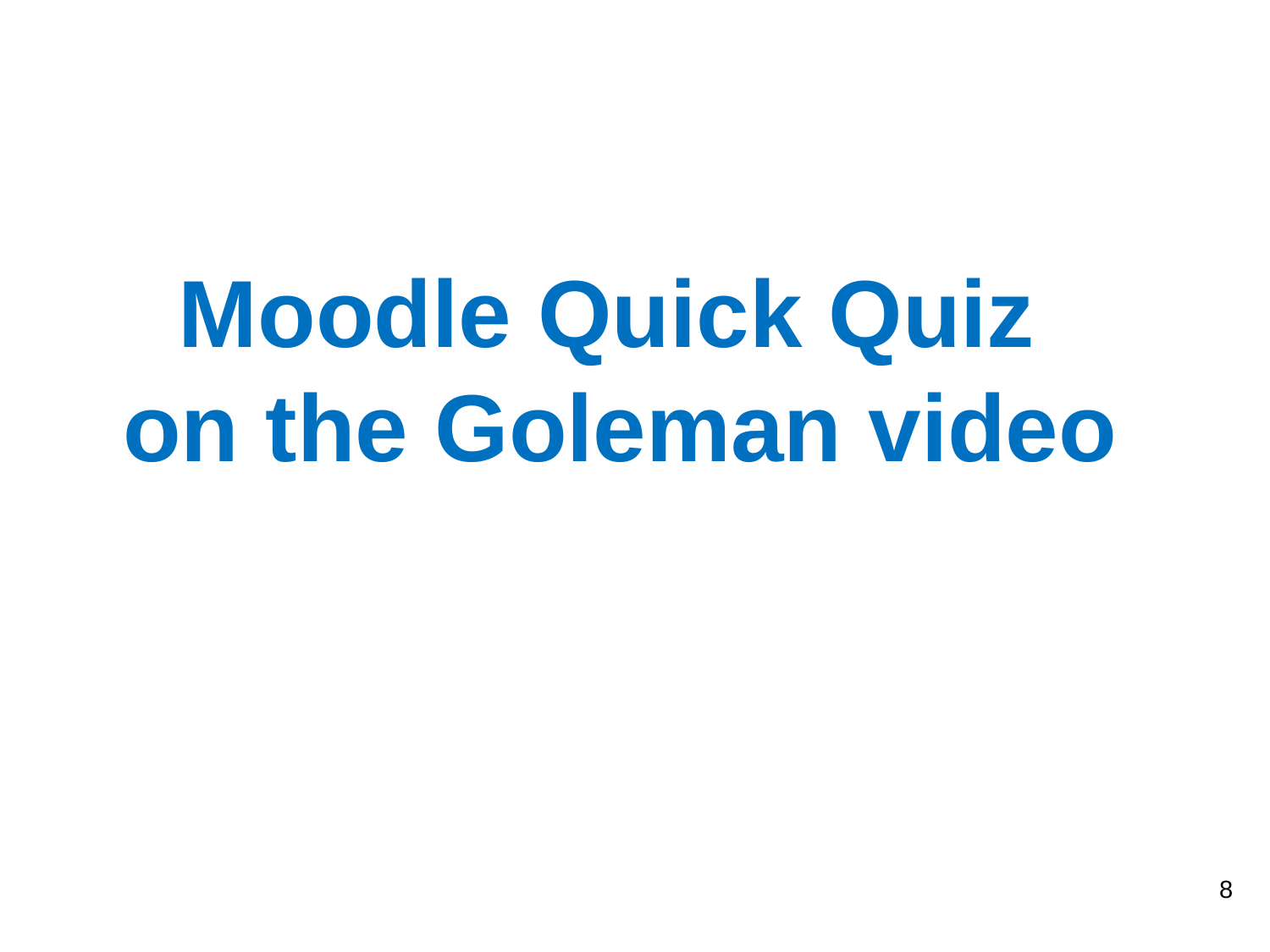

# Moodle Quick Quiz on the Goleman video
8